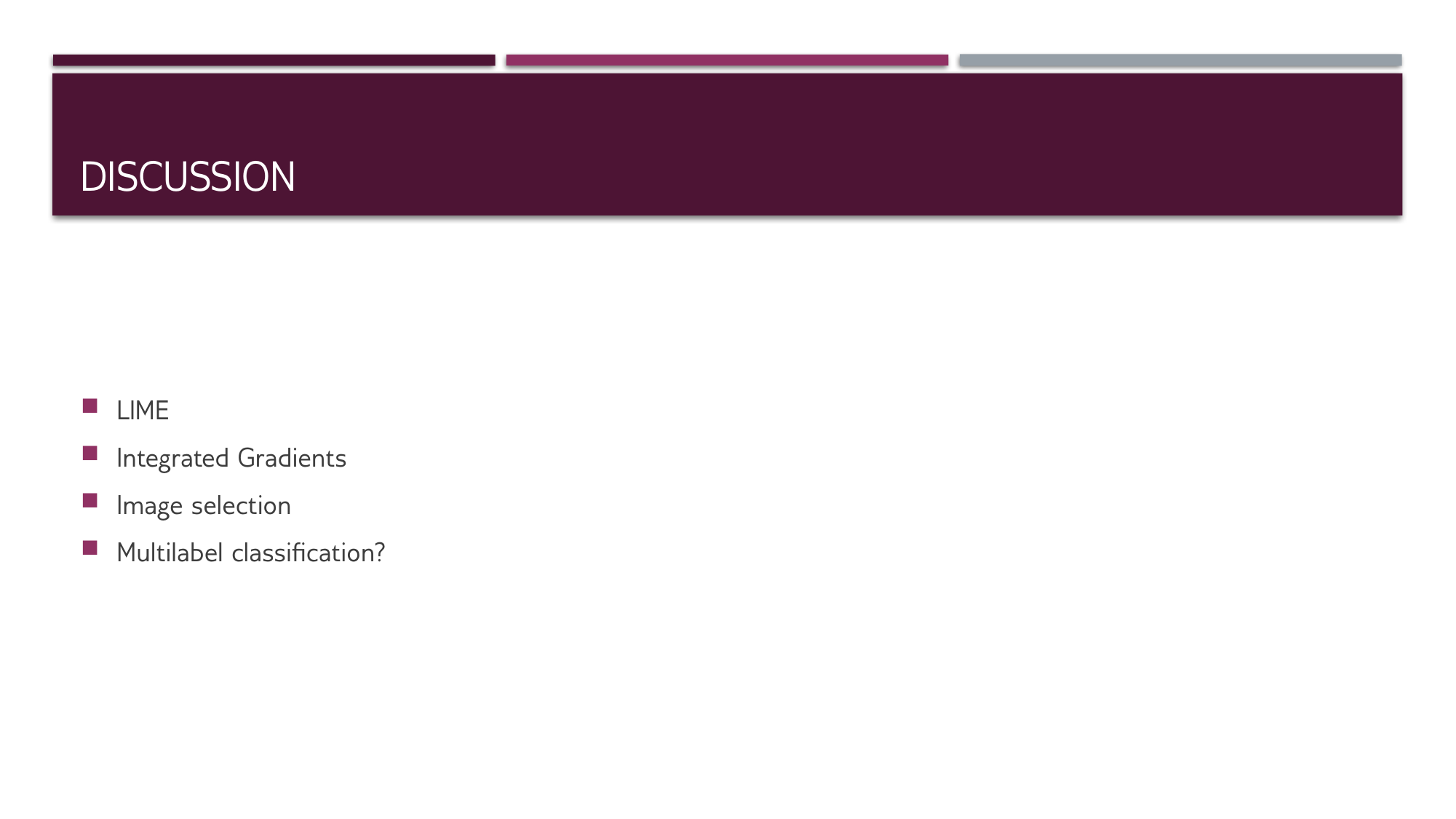

# Discussion
LIME
Integrated Gradients
Image selection
Multilabel classification?